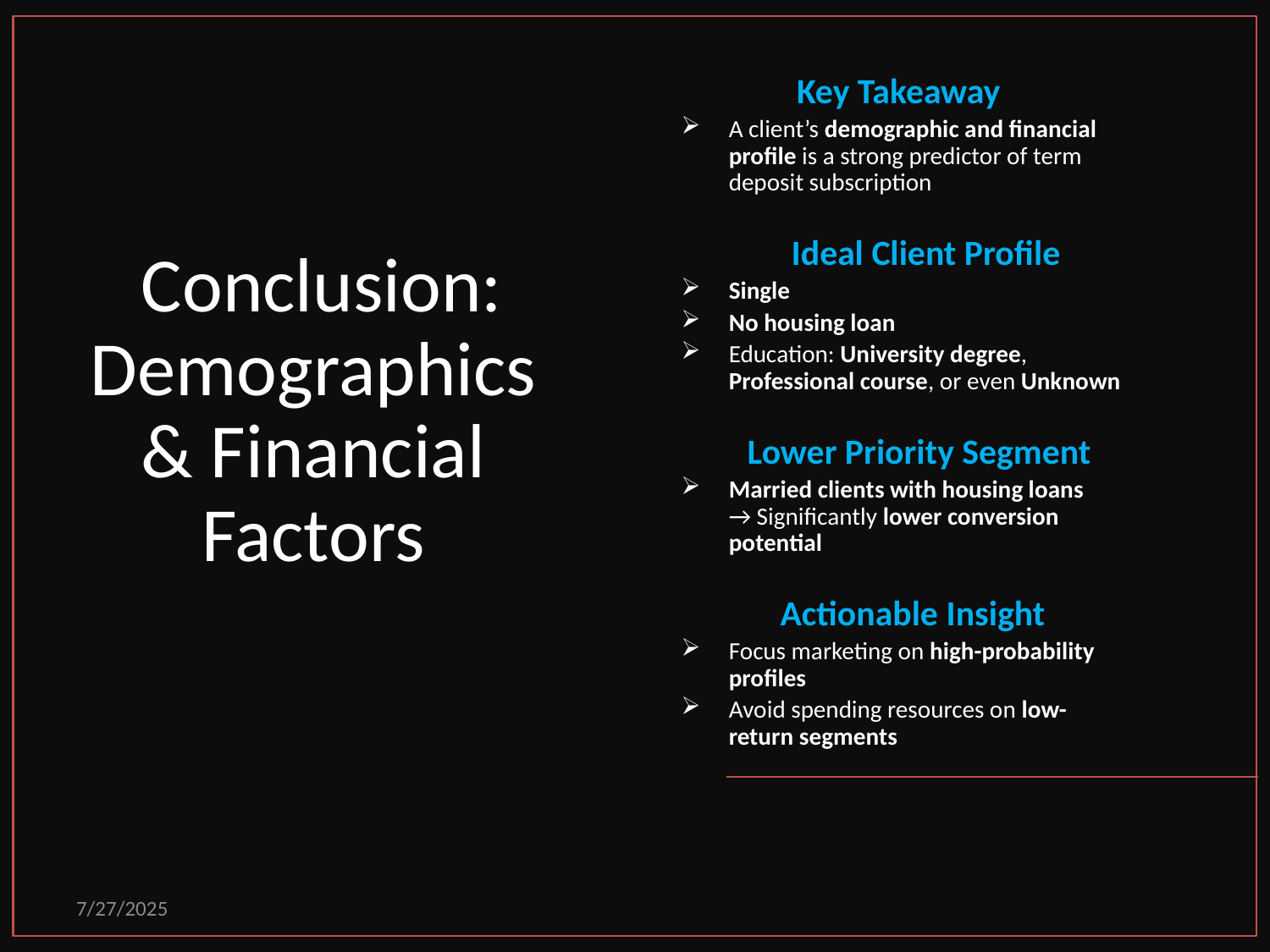

Key Takeaway
A client’s demographic and financial profile is a strong predictor of term deposit subscription

                    Ideal Client Profile
Single
No housing loan
Education: University degree, Professional course, or even Unknown

            Lower Priority Segment
Married clients with housing loans
→ Significantly lower conversion potential

                  Actionable Insight
Focus marketing on high-probability profiles
Avoid spending resources on low-return segments

# Conclusion: Demographics & Financial Factors
7/27/2025
19